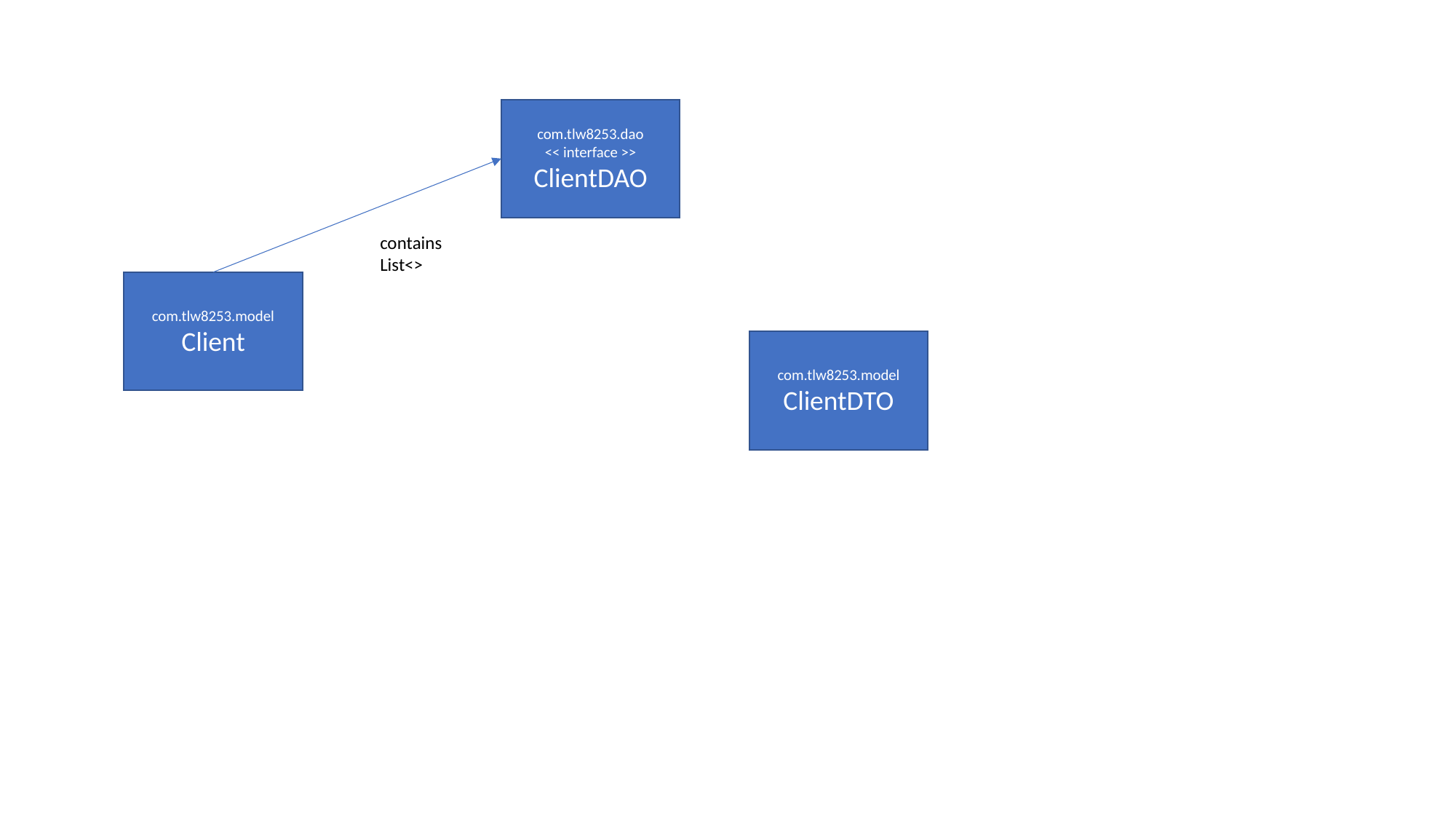

com.tlw8253.dao
<< interface >>
ClientDAO
contains
List<>
com.tlw8253.model
Client
com.tlw8253.model
ClientDTO